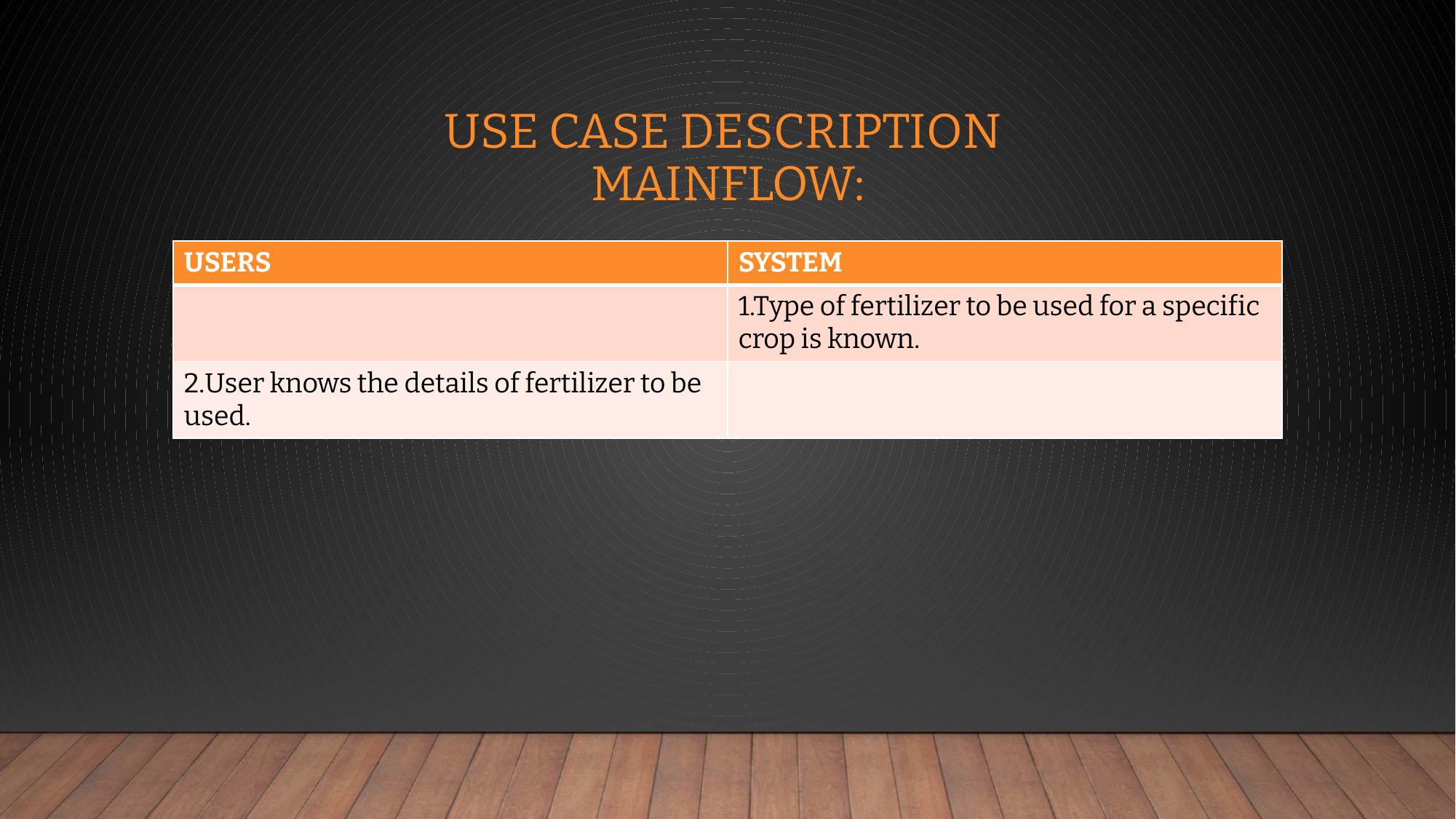

# USE CASE DESCRIPTION MAINFLOW:
| USERS | SYSTEM |
| --- | --- |
|  | 1.Type of fertilizer to be used for a specific crop is known. |
| 2.User knows the details of fertilizer to be used. |  |